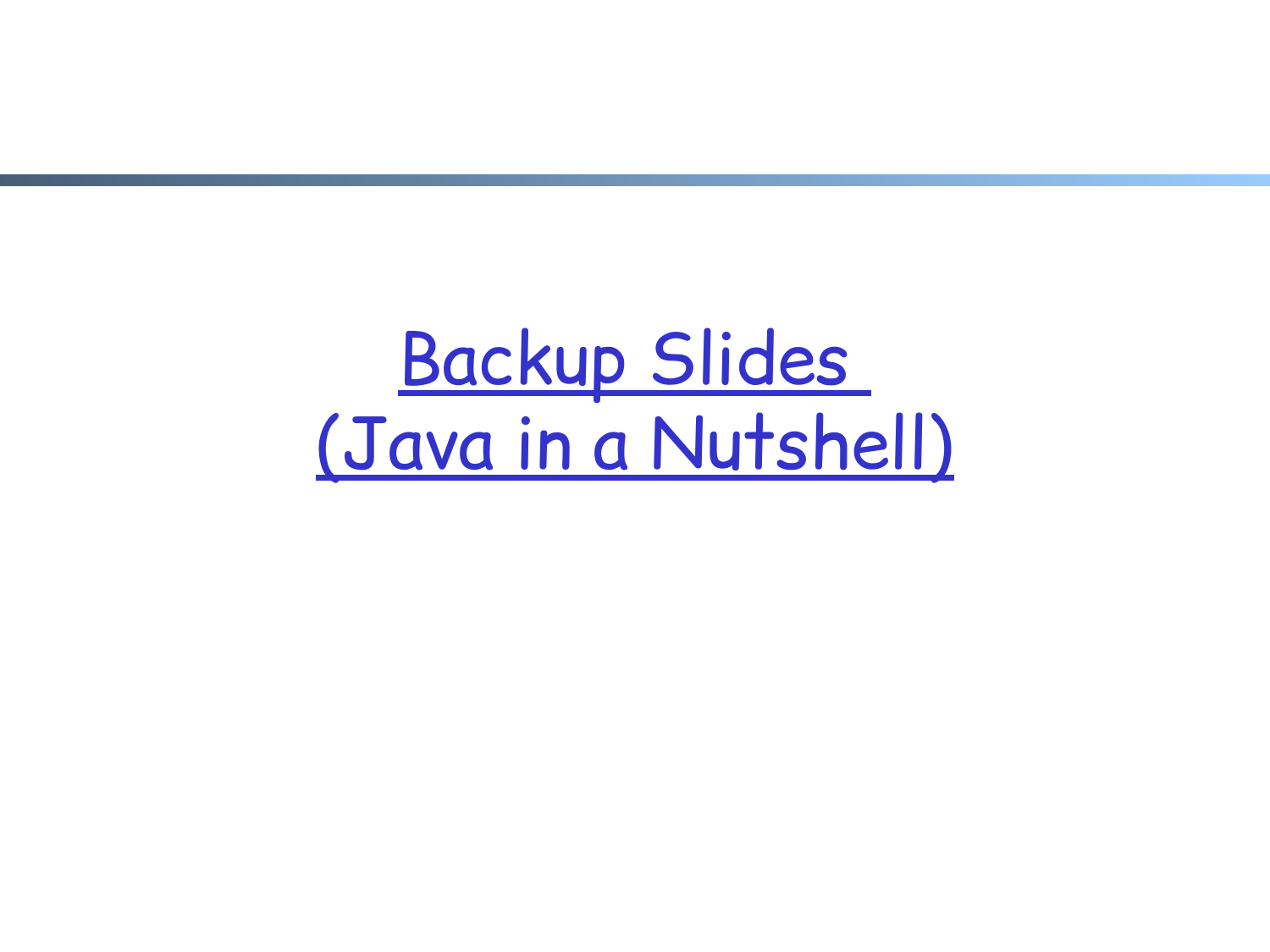

# Backup Slides (Java in a Nutshell)